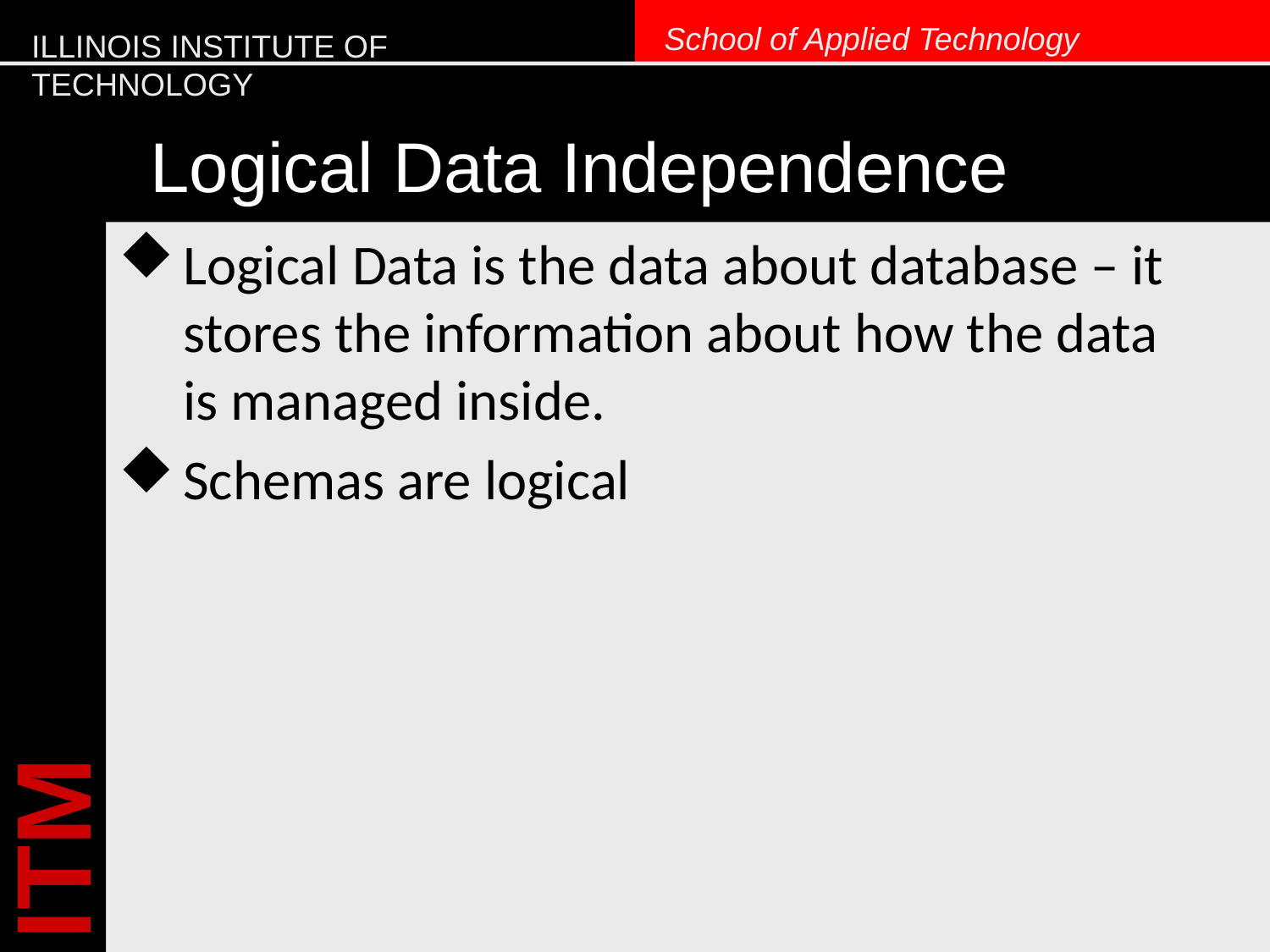

# Logical Data Independence
Logical Data is the data about database – it stores the information about how the data is managed inside.
Schemas are logical